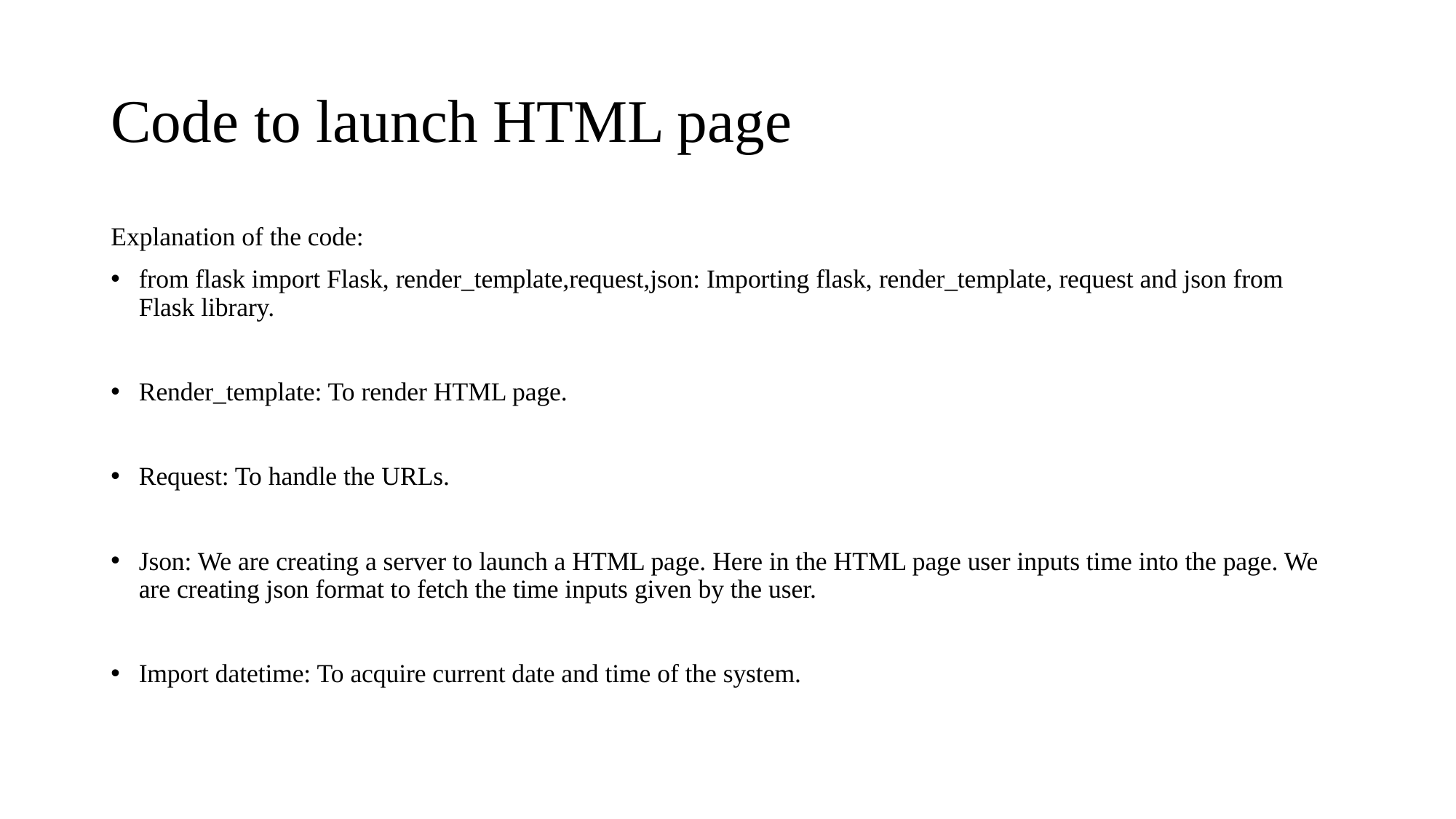

# Code to launch HTML page
Explanation of the code:
from flask import Flask, render_template,request,json: Importing flask, render_template, request and json from Flask library.

Render_template: To render HTML page.

Request: To handle the URLs.

Json: We are creating a server to launch a HTML page. Here in the HTML page user inputs time into the page. We are creating json format to fetch the time inputs given by the user.

Import datetime: To acquire current date and time of the system.